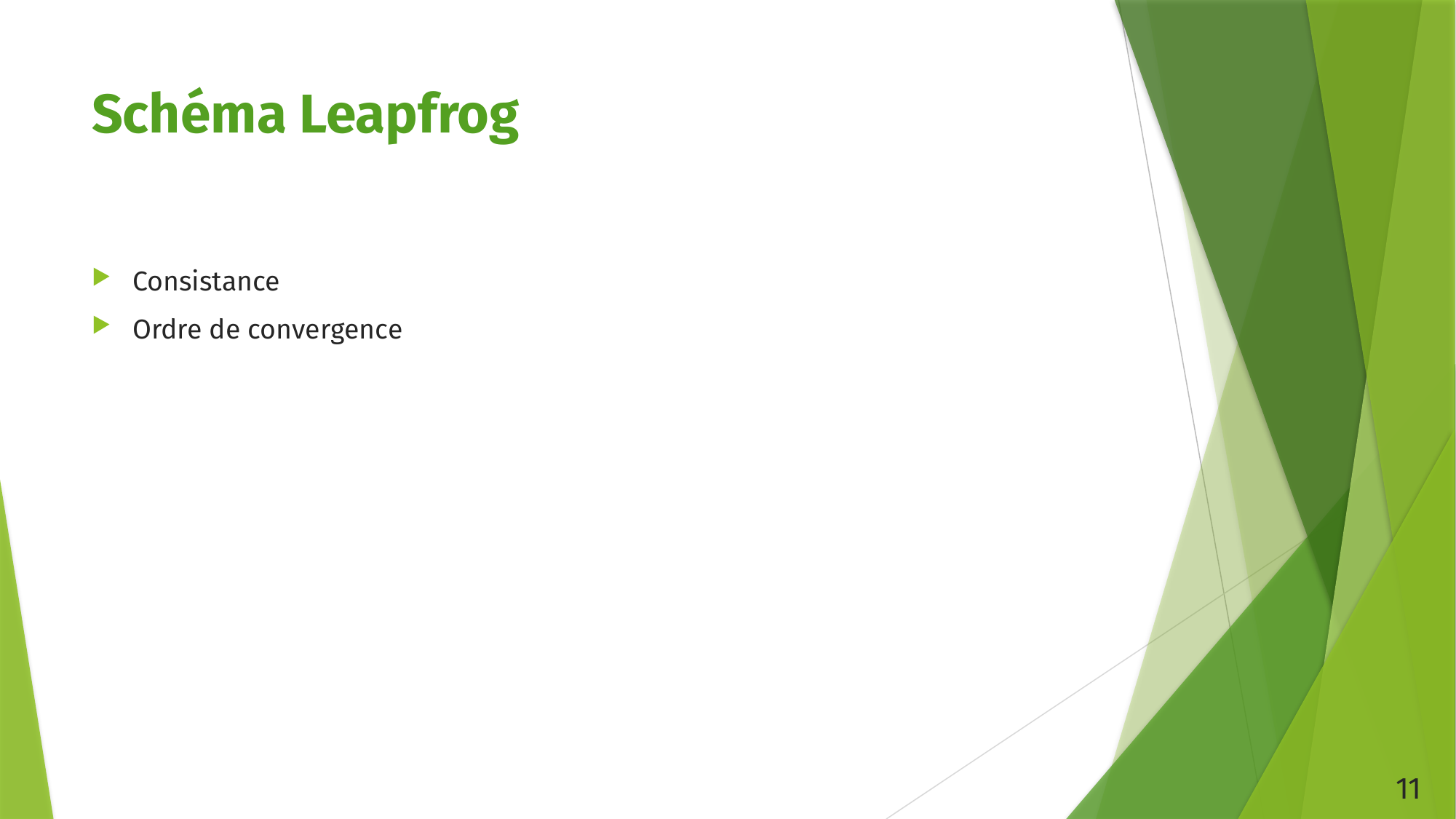

# Schéma Leapfrog
Consistance
Ordre de convergence
11